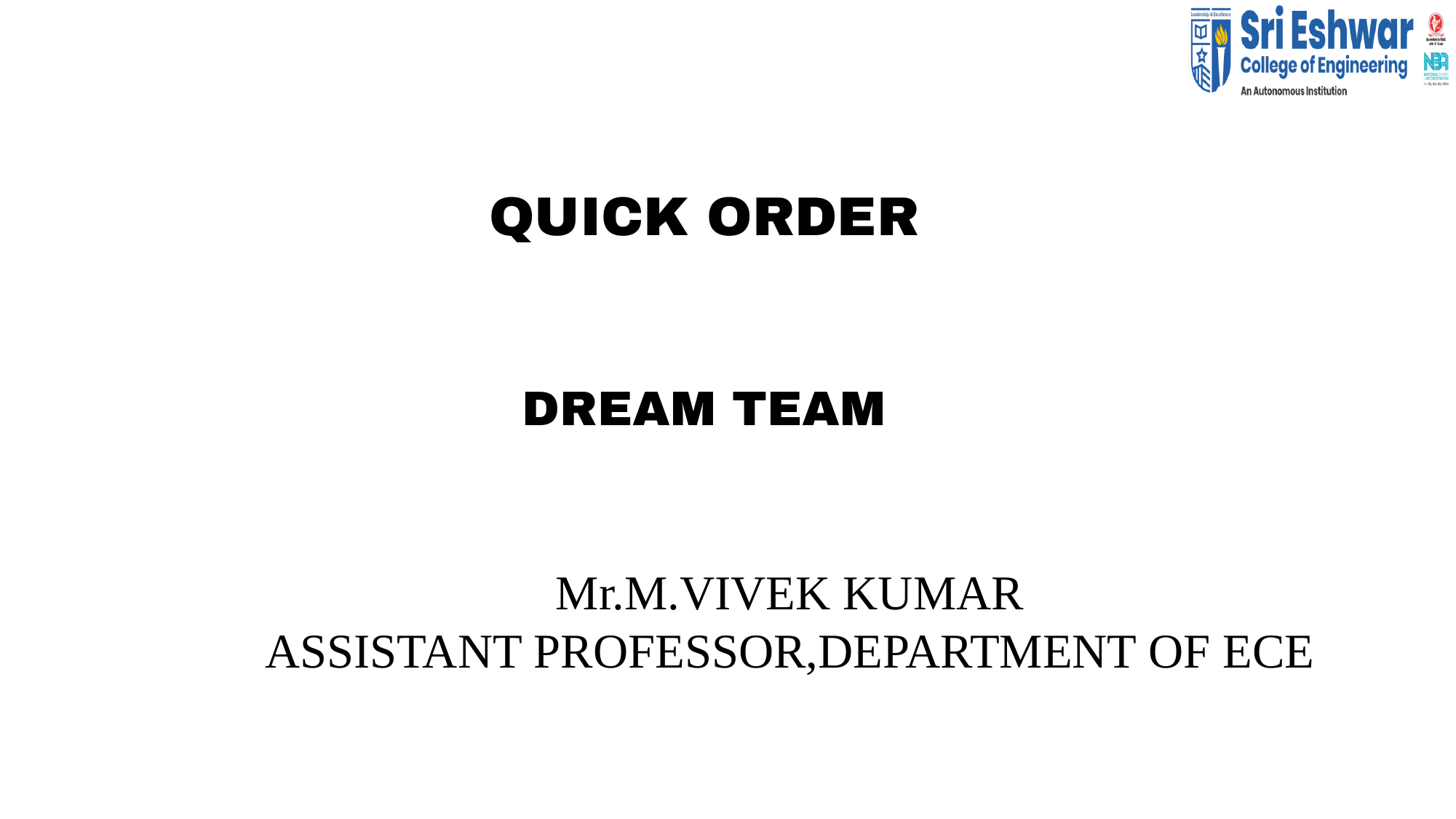

QUICK ORDER

# DREAM TEAM
Mr.M.VIVEK KUMAR
ASSISTANT PROFESSOR,DEPARTMENT OF ECE